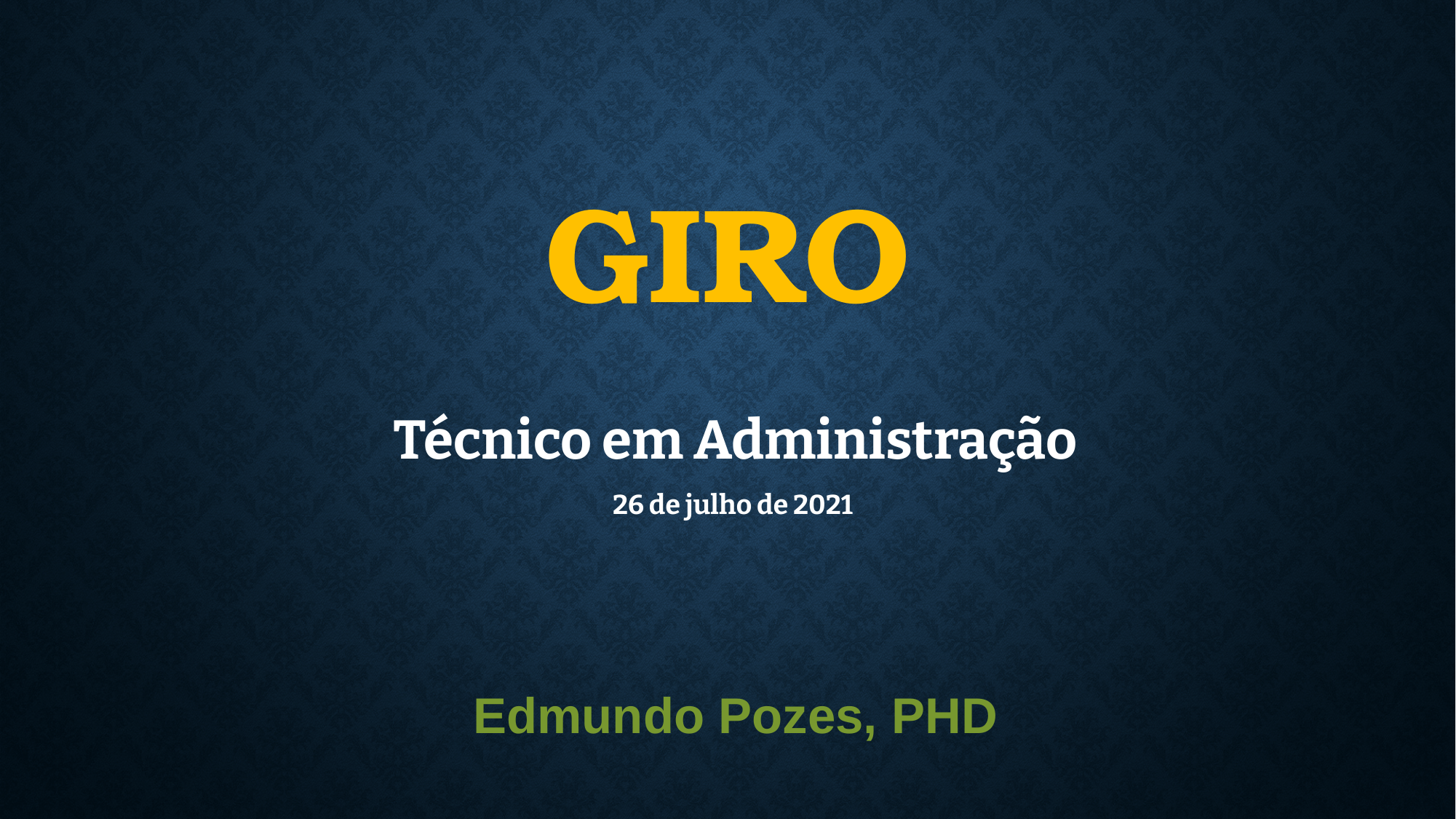

# GIRO
Técnico em Administração
26 de julho de 2021

Edmundo Pozes, PHD